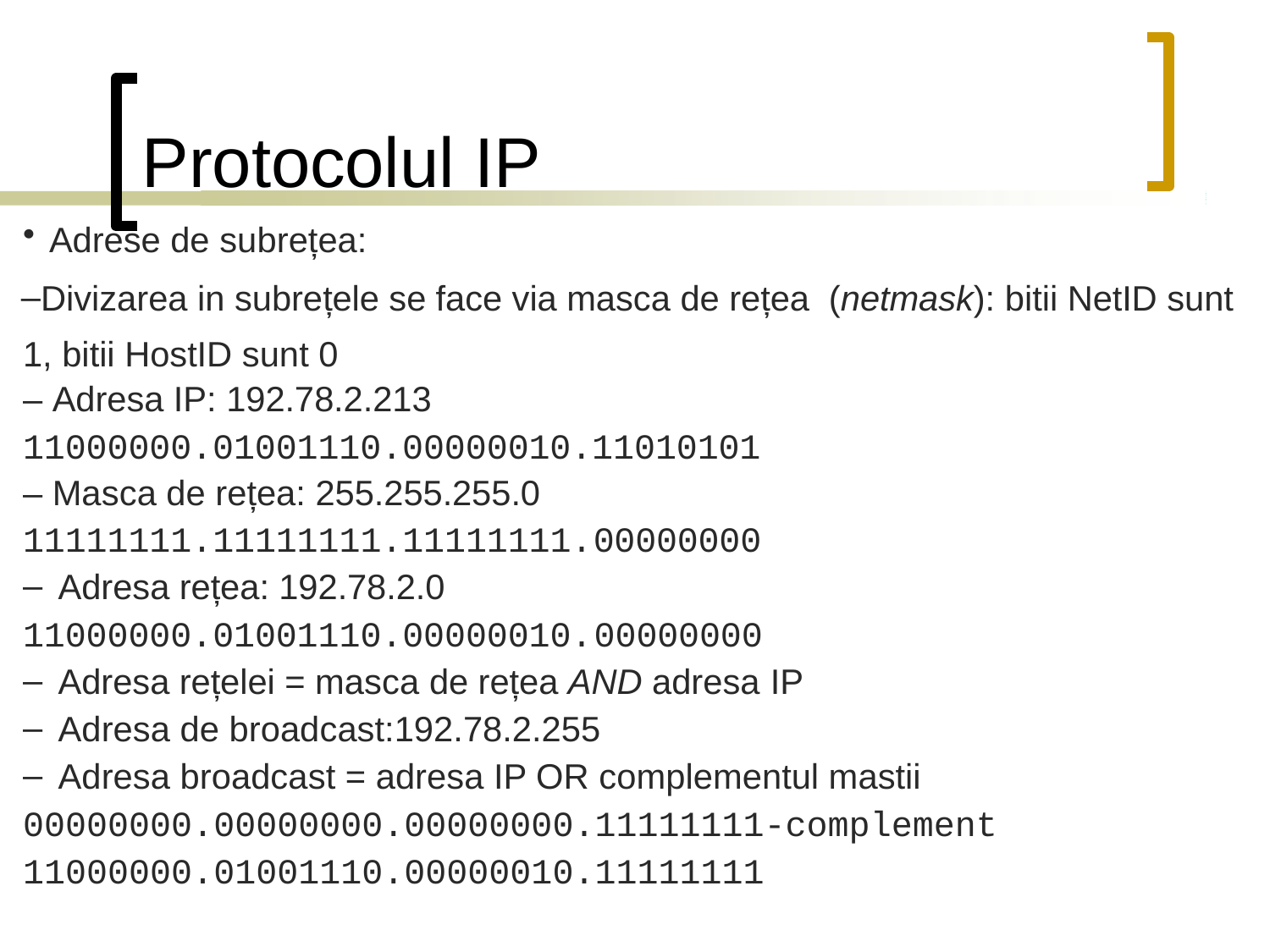

# Protocolul IP

Adrese de subrețea:
Divizarea in subrețele se face via masca de rețea  (netmask): bitii NetID sunt 1, bitii HostID sunt 0
– Adresa IP: 192.78.2.213
11000000.01001110.00000010.11010101
– Masca de rețea: 255.255.255.0
11111111.11111111.11111111.00000000
Adresa rețea: 192.78.2.0
11000000.01001110.00000010.00000000
Adresa rețelei = masca de rețea AND adresa IP
Adresa de broadcast:192.78.2.255
Adresa broadcast = adresa IP OR complementul mastii
00000000.00000000.00000000.11111111-complement
11000000.01001110.00000010.11111111